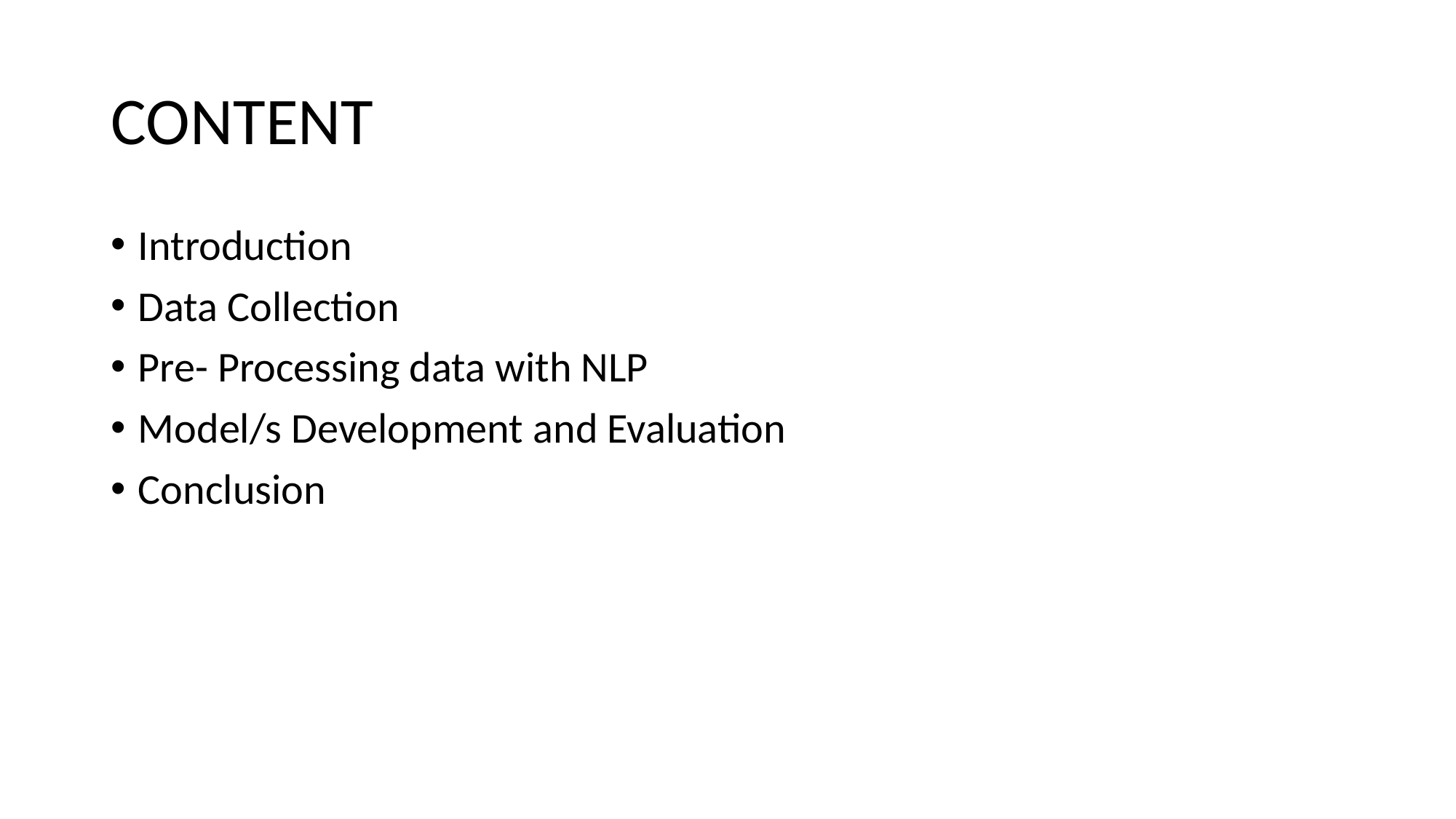

# CONTENT
Introduction
Data Collection
Pre- Processing data with NLP
Model/s Development and Evaluation
Conclusion